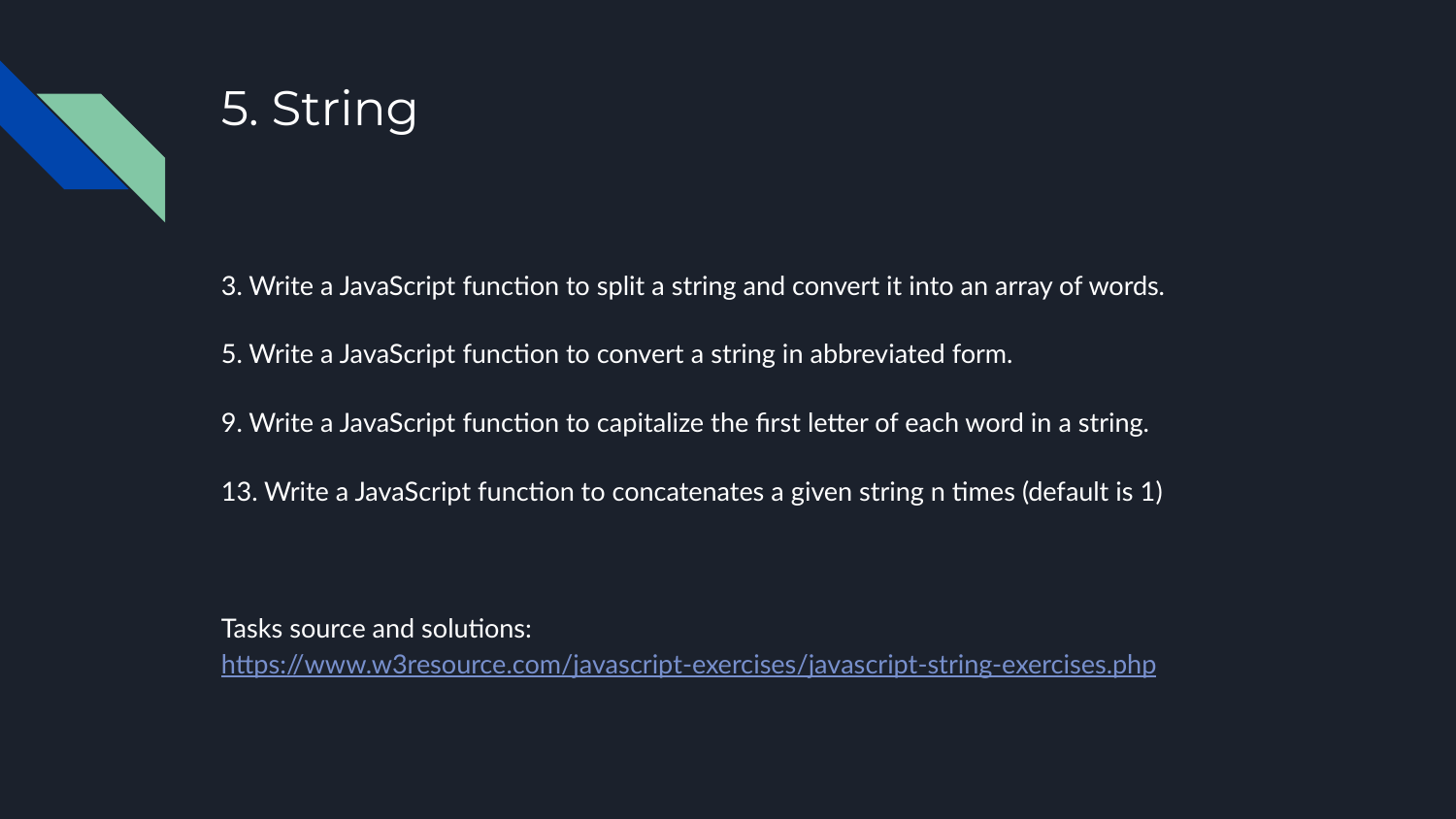

# 5. String
3. Write a JavaScript function to split a string and convert it into an array of words.
5. Write a JavaScript function to convert a string in abbreviated form.
9. Write a JavaScript function to capitalize the first letter of each word in a string.
13. Write a JavaScript function to concatenates a given string n times (default is 1)

Tasks source and solutions:
https://www.w3resource.com/javascript-exercises/javascript-string-exercises.php